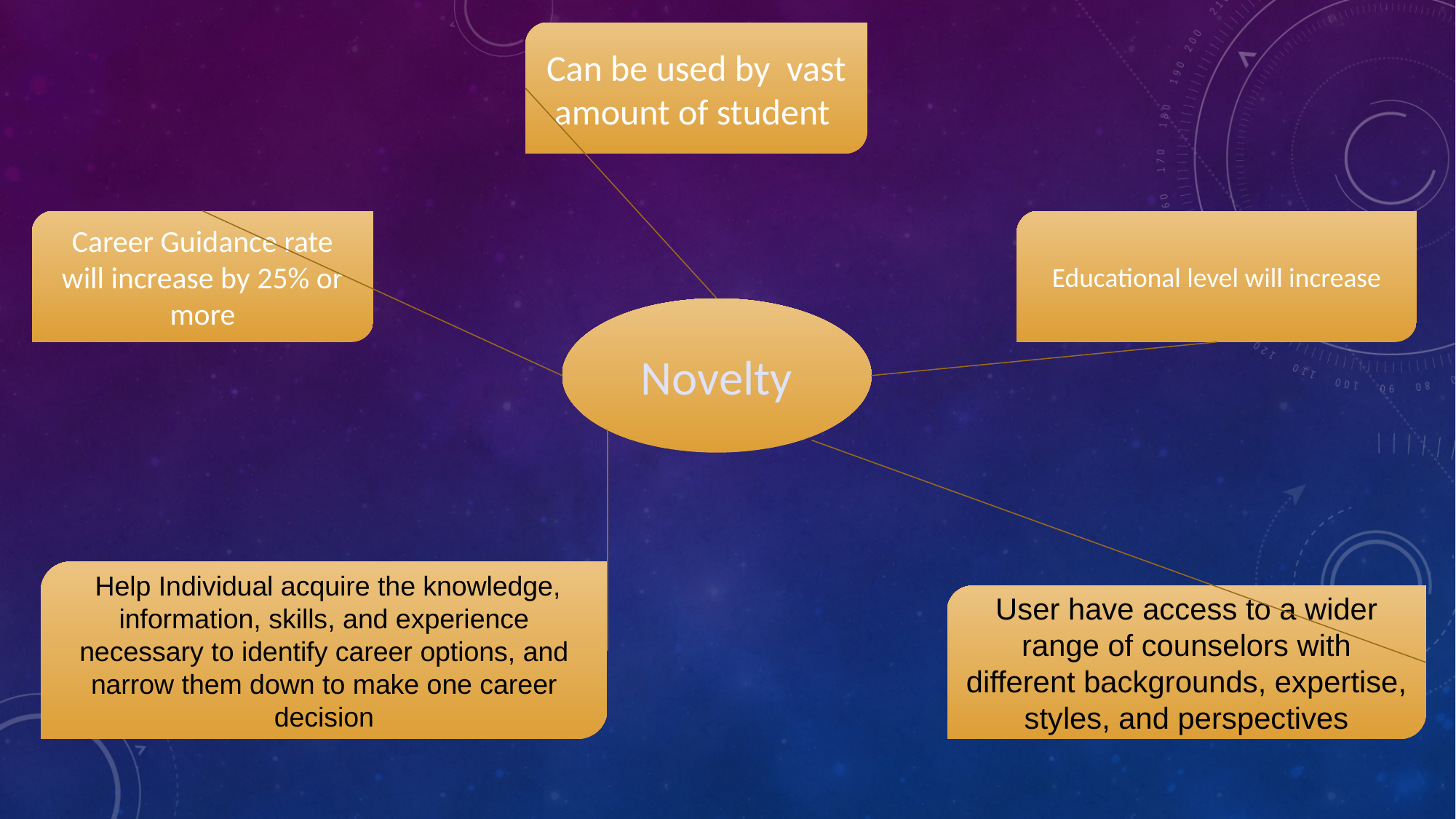

Can be used by  vast amount of student
Career Guidance rate will increase by 25% or more
Educational level will increase
Novelty
 Help Individual acquire the knowledge, information, skills, and experience necessary to identify career options, and narrow them down to make one career decision
User have access to a wider range of counselors with different backgrounds, expertise, styles, and perspectives